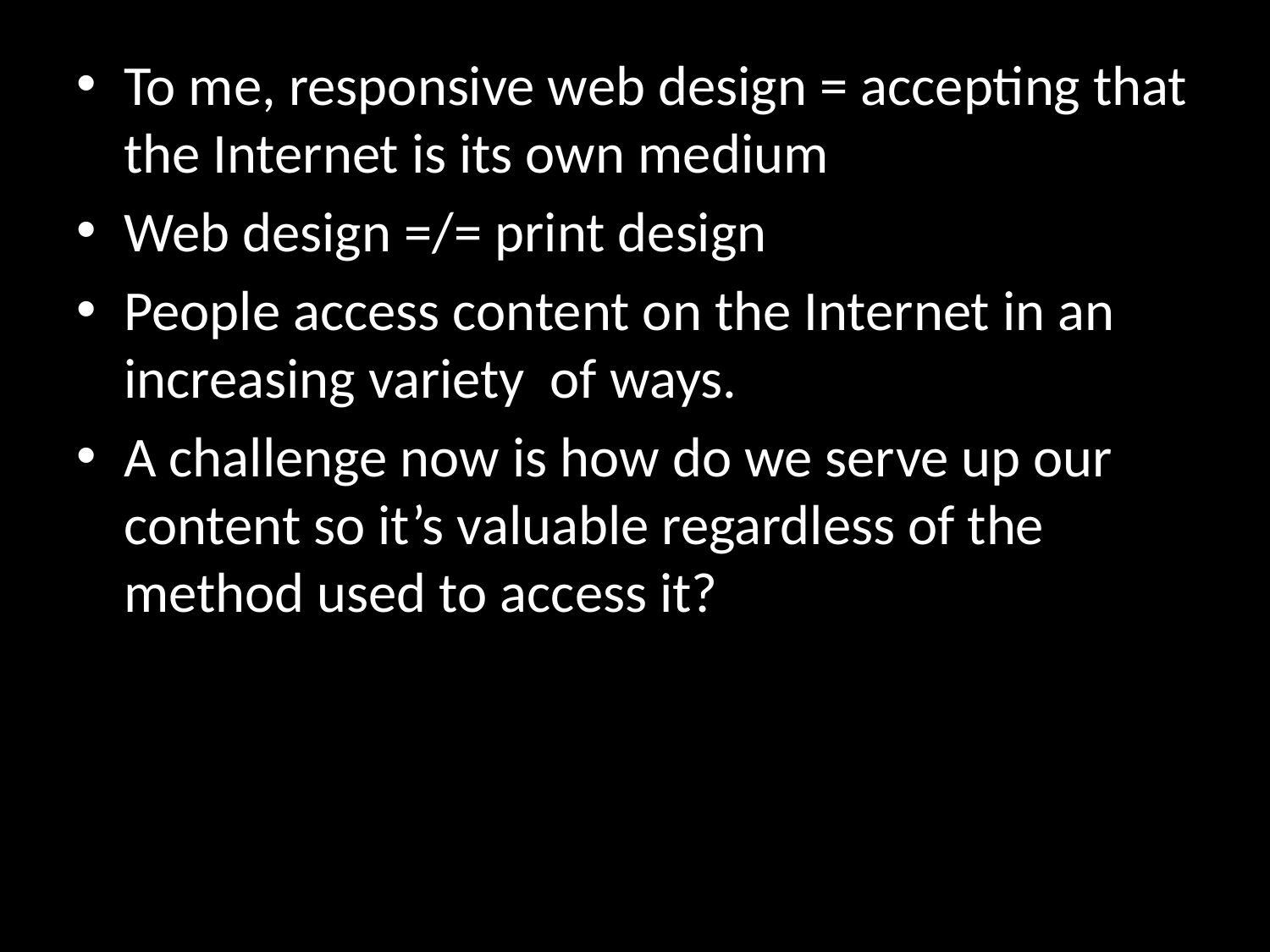

To me, responsive web design = accepting that the Internet is its own medium
Web design =/= print design
People access content on the Internet in an increasing variety  of ways.
A challenge now is how do we serve up our content so it’s valuable regardless of the method used to access it?